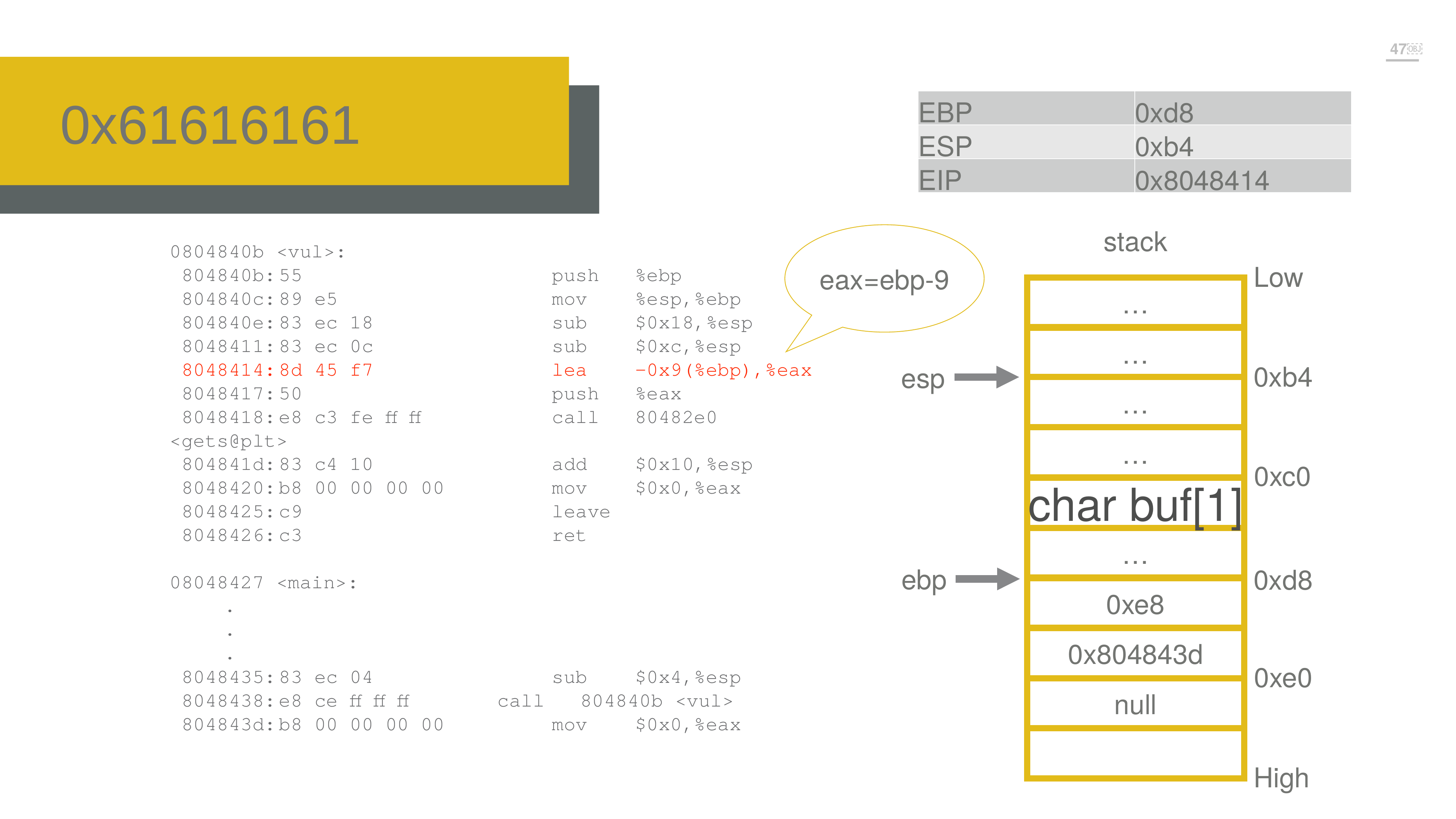

47￼
0x61616161
| EBP | 0xd8 |
| --- | --- |
| ESP | 0xb4 |
| EIP | 0x8048414 |
stack
eax=ebp-9
0804840b <vul>:
 804840b:	55                   	push   %ebp
 804840c:	89 e5                	mov    %esp,%ebp
 804840e:	83 ec 18             	sub    $0x18,%esp
 8048411:	83 ec 0c             	sub    $0xc,%esp
 8048414:	8d 45 f7             	lea    -0x9(%ebp),%eax
 8048417:	50                   	push   %eax
 8048418:	e8 c3 fe ff ff       	call   80482e0 <gets@plt>
 804841d:	83 c4 10             	add    $0x10,%esp
 8048420:	b8 00 00 00 00       	mov    $0x0,%eax
 8048425:	c9                   	leave
 8048426:	c3                   	ret

08048427 <main>:
.
.
.
 8048435:	83 ec 04             	sub    $0x4,%esp
 8048438:	e8 ce ff ff ff       	call   804840b <vul>
 804843d:	b8 00 00 00 00       	mov    $0x0,%eax
Low

…

…
0xb4
esp

…

…
0xc0
char buf[1]

…
ebp
0xd8

0xe8

0x804843d
0xe0

null

High